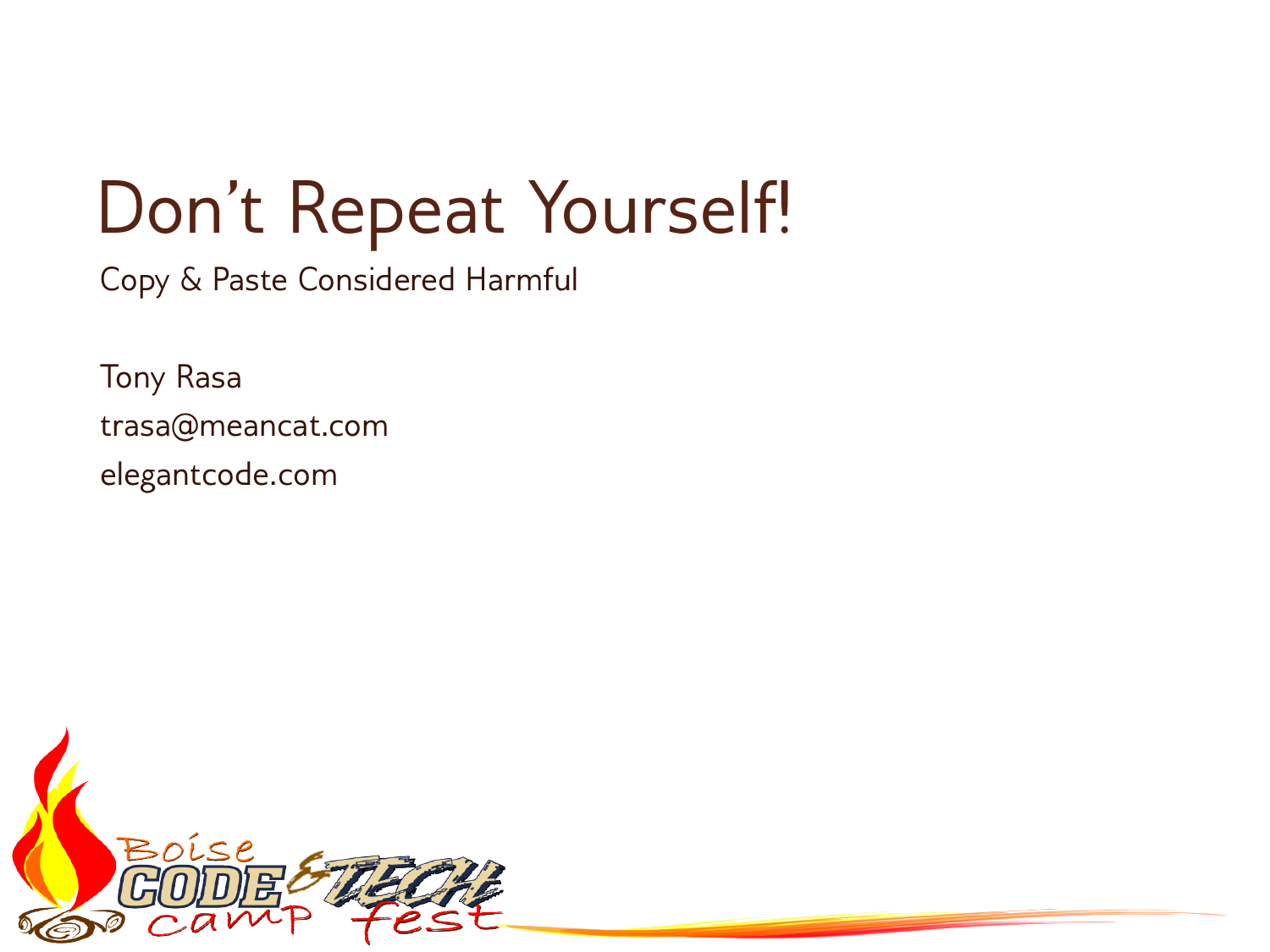

# Don’t Repeat Yourself!
Copy & Paste Considered Harmful

Tony Rasa
trasa@meancat.com
elegantcode.com